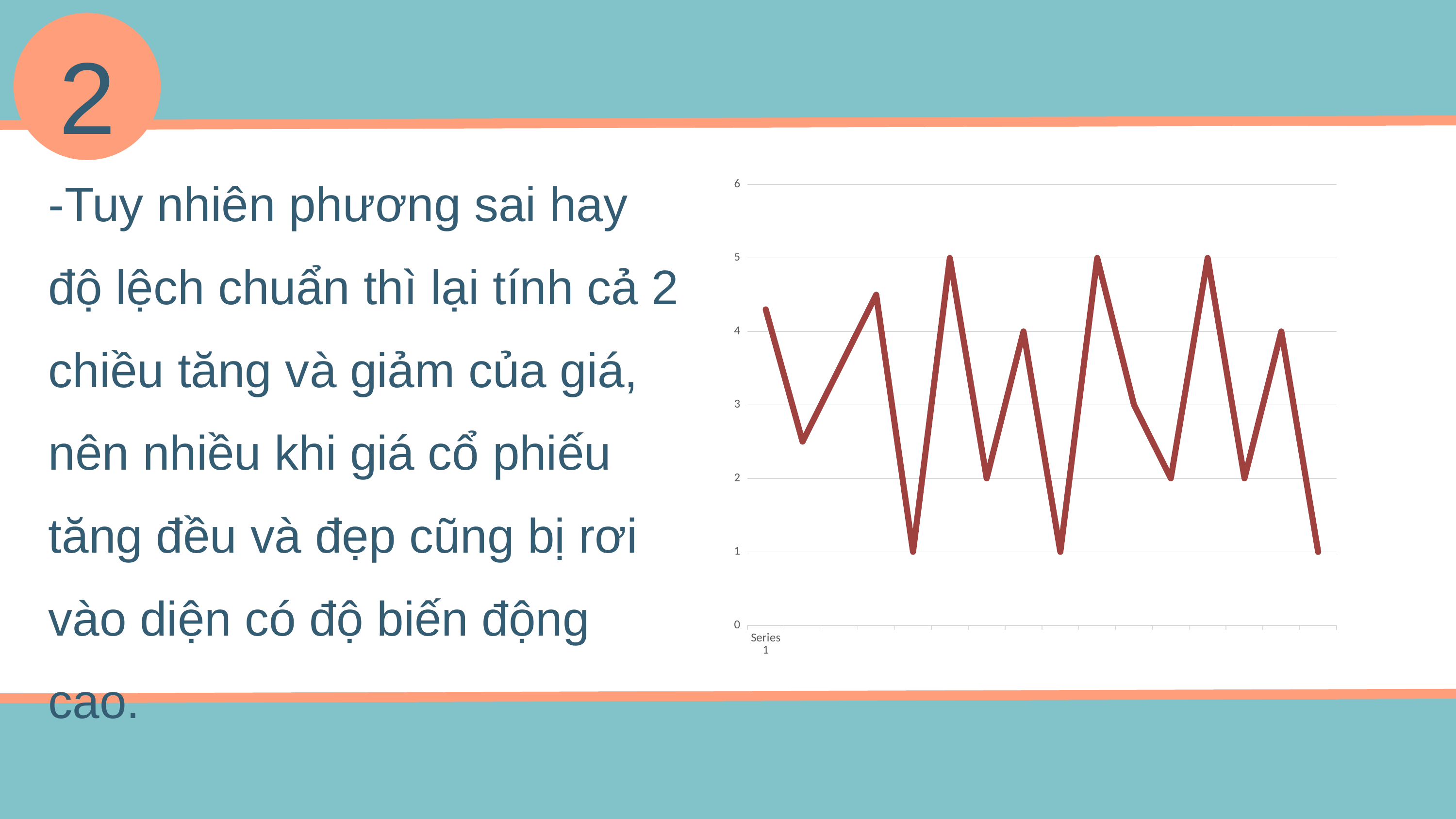

2

-Tuy nhiên phương sai hay độ lệch chuẩn thì lại tính cả 2 chiều tăng và giảm của giá, nên nhiều khi giá cổ phiếu tăng đều và đẹp cũng bị rơi vào diện có độ biến động cao.

### Chart

| Category | Series 1 |
|---|---|
|  | 4.3 |
|  | 2.5 |
|  | 3.5 |
|  | 4.5 |
|  | 1.0 |
|  | 5.0 |
|  | 2.0 |
|  | 4.0 |
|  | 1.0 |
|  | 5.0 |
|  | 3.0 |
|  | 2.0 |
|  | 5.0 |
|  | 2.0 |
|  | 4.0 |
|  | 1.0 |